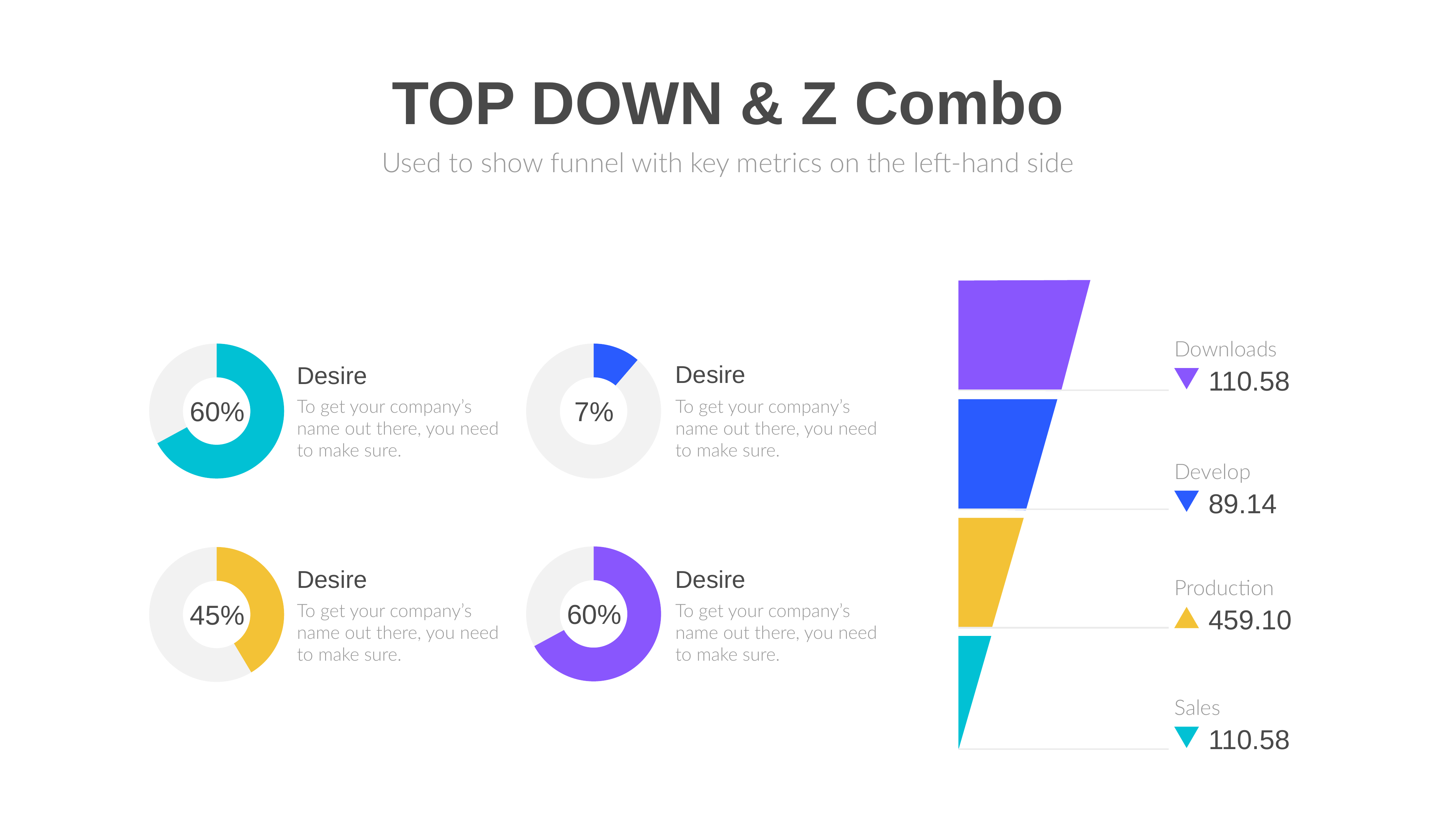

TOP DOWN & Z Combo
Used to show funnel with key metrics on the left-hand side

Downloads
110.58

### Chart

| Category | Sales |
|---|---|
| 1st Qtr | 5.3 |
| 2nd Qtr | 2.6 |
60%

### Chart

| Category | Sales |
|---|---|
| 1st Qtr | 1.2 |
| 2nd Qtr | 9.4 |
7%
Desire
Desire
To get your company’s name out there, you need to make sure.
To get your company’s name out there, you need to make sure.

### Chart

| Category | Sales |
|---|---|
| 1st Qtr | 5.3 |
| 2nd Qtr | 2.6 |
60%

### Chart

| Category | Sales |
|---|---|
| 1st Qtr | 5.8 |
| 2nd Qtr | 8.2 |
45%
Desire
Desire
To get your company’s name out there, you need to make sure.
To get your company’s name out there, you need to make sure.
Develop
89.14

Production
459.10

Sales
110.58